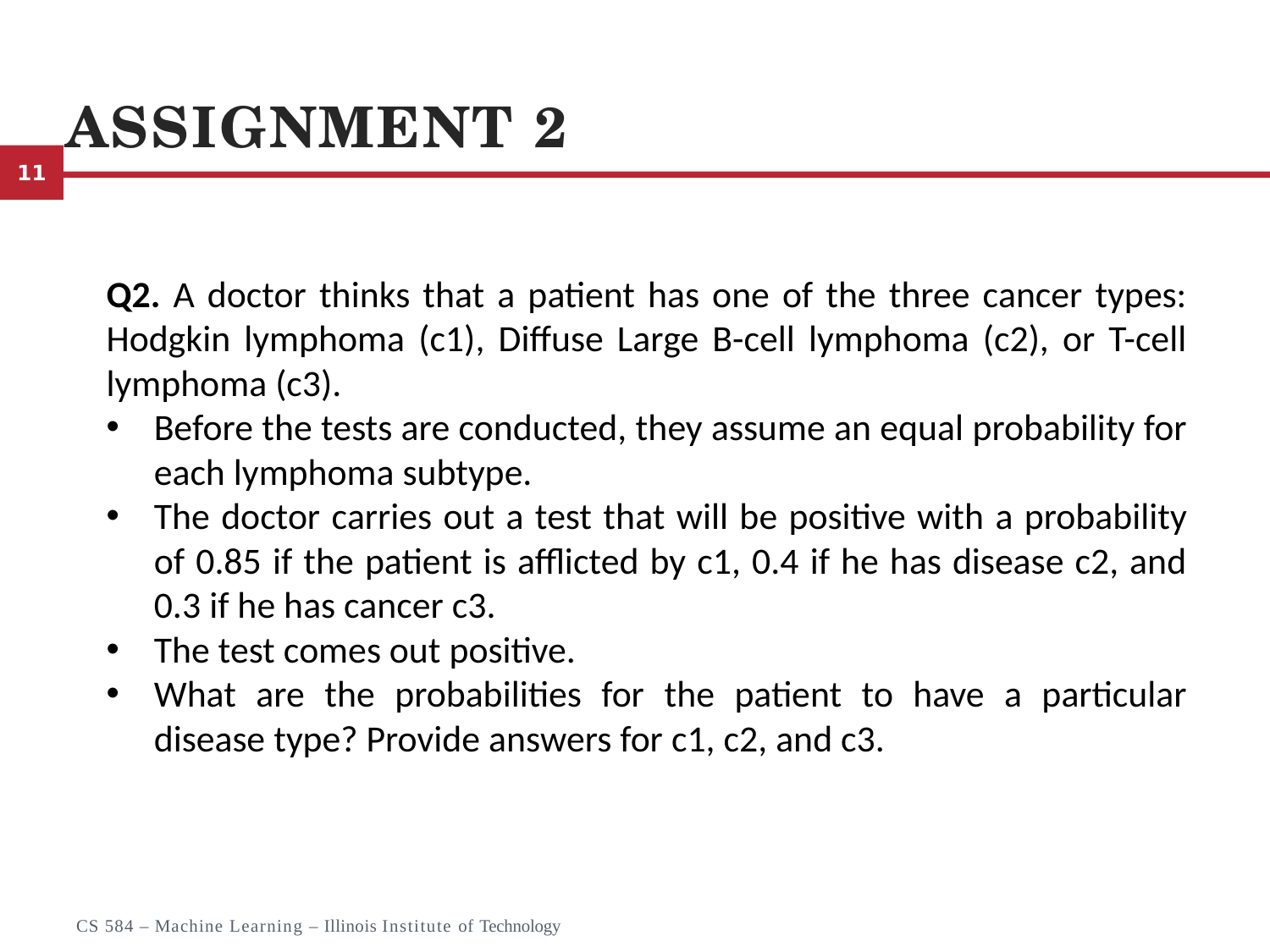

# Assignment 2
Q2. A doctor thinks that a patient has one of the three cancer types: Hodgkin lymphoma (c1), Diffuse Large B-cell lymphoma (c2), or T-cell lymphoma (c3).
Before the tests are conducted, they assume an equal probability for each lymphoma subtype.
The doctor carries out a test that will be positive with a probability of 0.85 if the patient is afflicted by c1, 0.4 if he has disease c2, and 0.3 if he has cancer c3.
The test comes out positive.
What are the probabilities for the patient to have a particular disease type? Provide answers for c1, c2, and c3.
23
CS 584 – Machine Learning – Illinois Institute of Technology